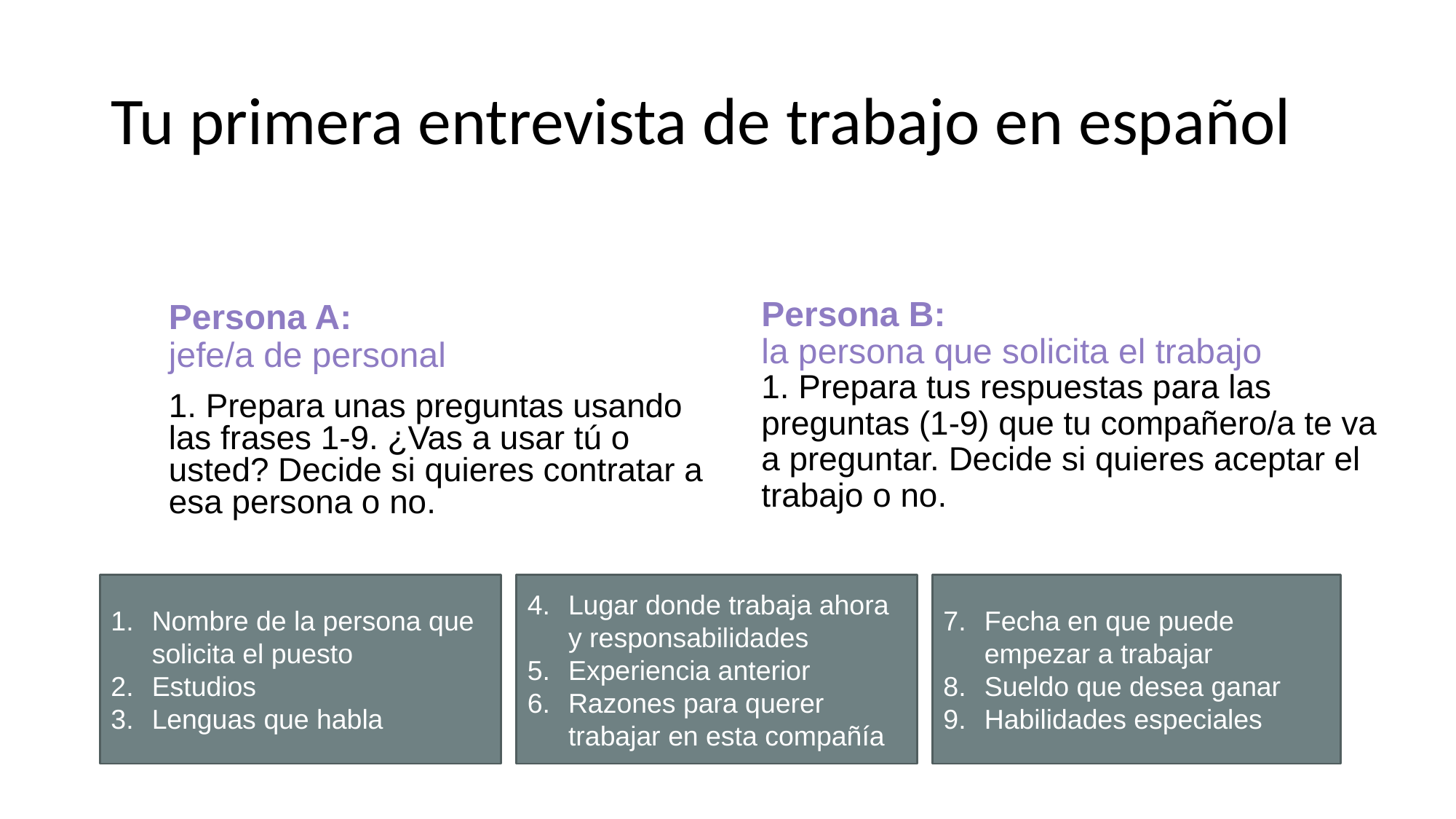

# Tu primera entrevista de trabajo en español
Persona B:
la persona que solicita el trabajo
Persona A:
jefe/a de personal
1. Prepara tus respuestas para las preguntas (1-9) que tu compañero/a te va a preguntar. Decide si quieres aceptar el trabajo o no.
1. Prepara unas preguntas usando las frases 1-9. ¿Vas a usar tú o usted? Decide si quieres contratar a esa persona o no.
Nombre de la persona que solicita el puesto
Estudios
Lenguas que habla
Lugar donde trabaja ahora y responsabilidades
Experiencia anterior
Razones para querer trabajar en esta compañía
Fecha en que puede empezar a trabajar
Sueldo que desea ganar
Habilidades especiales